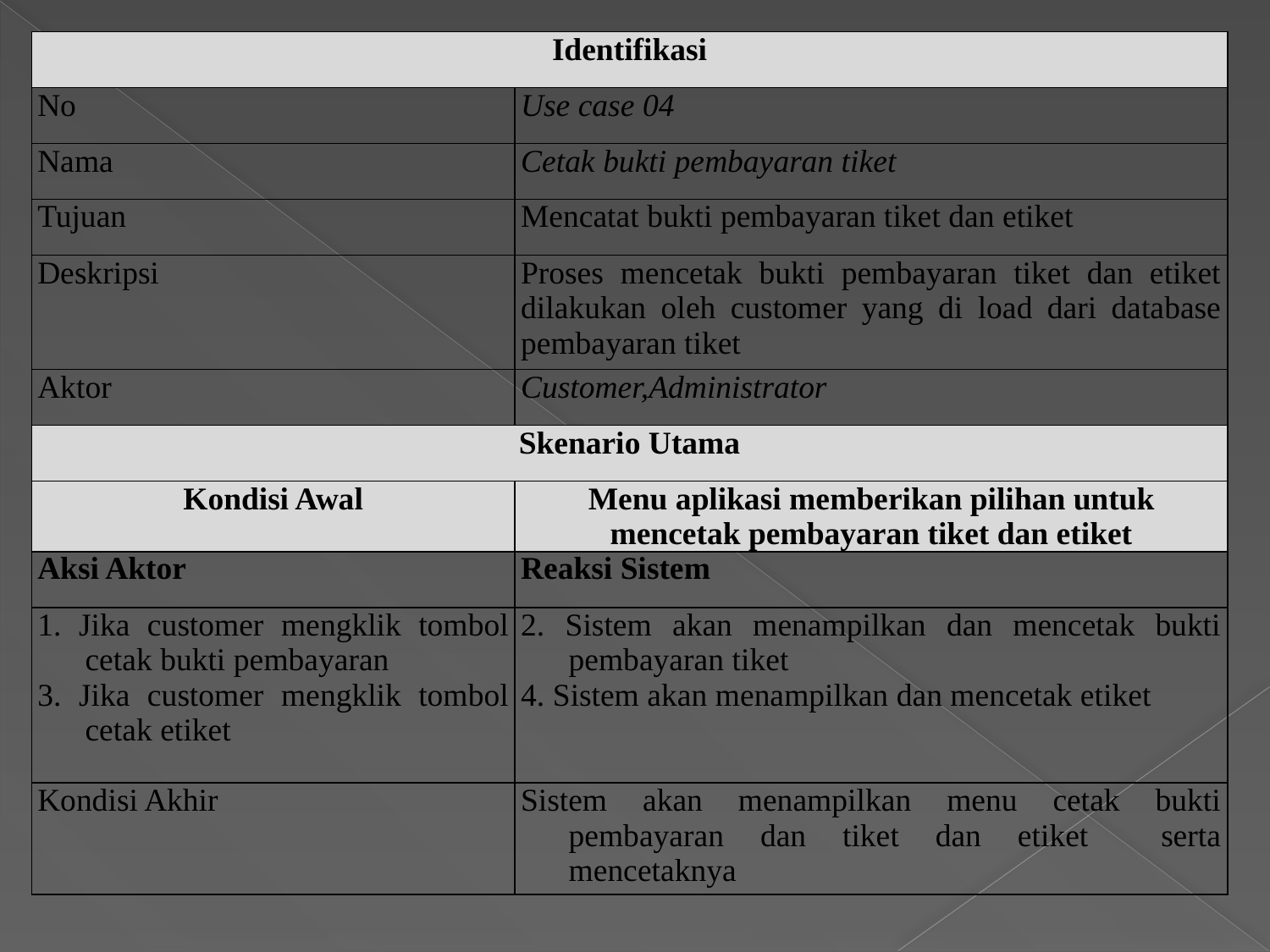

| Identifikasi |  |
| --- | --- |
| No | Use case 04 |
| Nama | Cetak bukti pembayaran tiket |
| Tujuan | Mencatat bukti pembayaran tiket dan etiket |
| Deskripsi | Proses mencetak bukti pembayaran tiket dan etiket dilakukan oleh customer yang di load dari database pembayaran tiket |
| Aktor | Customer,Administrator |
| Skenario Utama |  |
| Kondisi Awal | Menu aplikasi memberikan pilihan untuk mencetak pembayaran tiket dan etiket |
| Aksi Aktor | Reaksi Sistem |
| 1. Jika customer mengklik tombol cetak bukti pembayaran 3. Jika customer mengklik tombol cetak etiket | 2. Sistem akan menampilkan dan mencetak bukti pembayaran tiket 4. Sistem akan menampilkan dan mencetak etiket |
| Kondisi Akhir | Sistem akan menampilkan menu cetak bukti pembayaran dan tiket dan etiket serta mencetaknya |